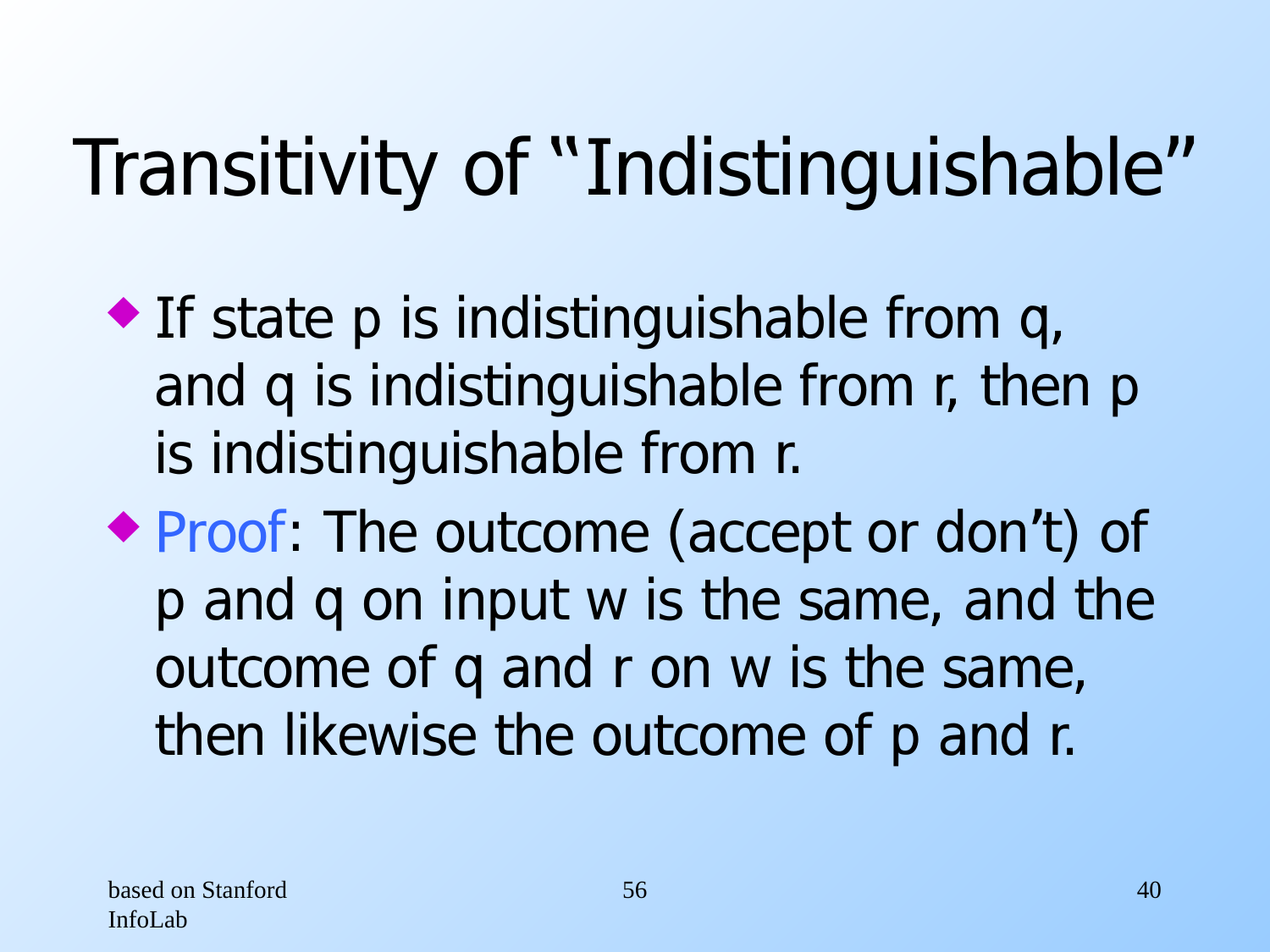

# Transitivity of “Indistinguishable”
If state p is indistinguishable from q, and q is indistinguishable from r, then p is indistinguishable from r.
Proof: The outcome (accept or don’t) of p and q on input w is the same, and the outcome of q and r on w is the same, then likewise the outcome of p and r.
based on Stanford InfoLab
56
40